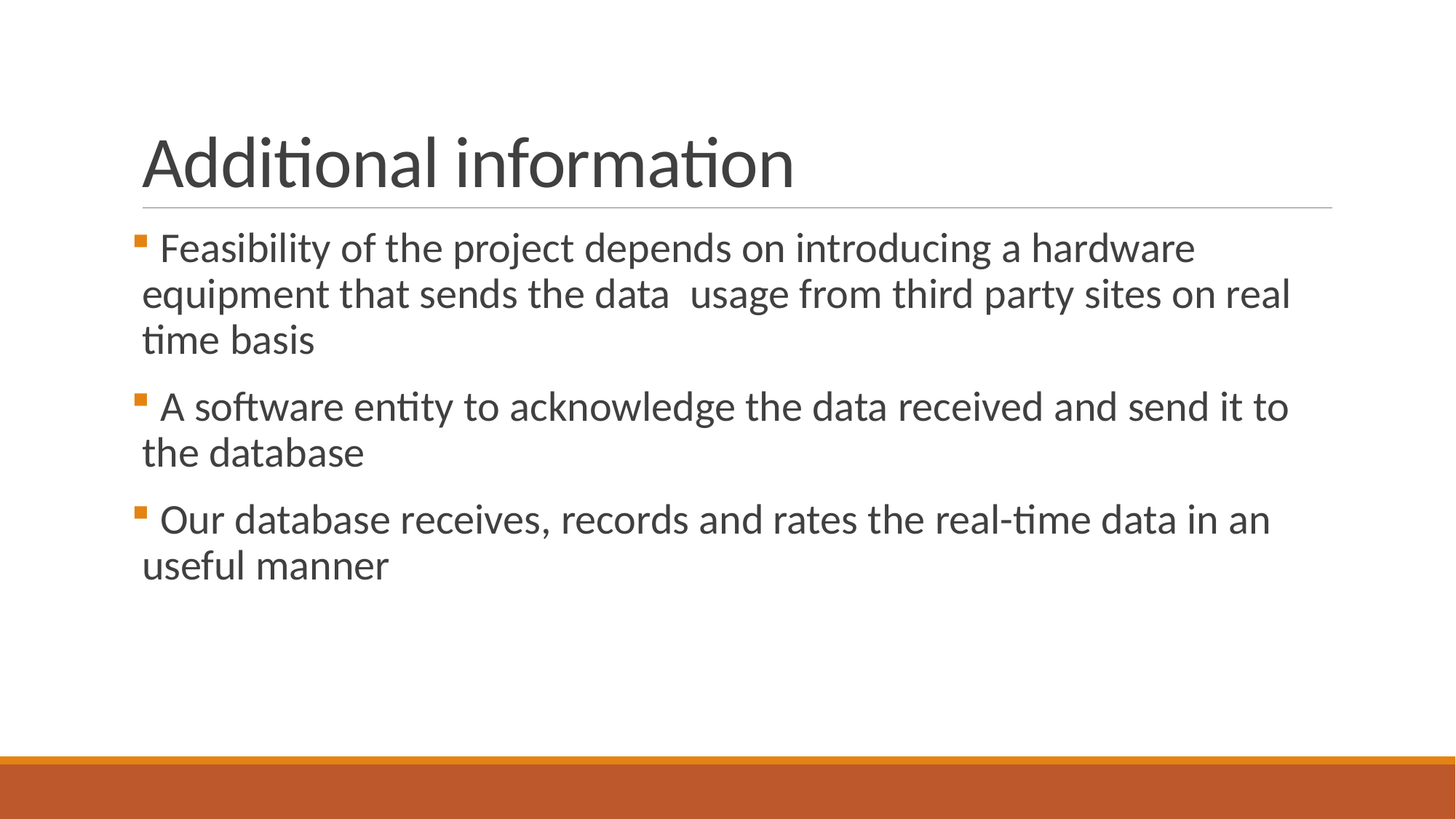

# Additional information
 Feasibility of the project depends on introducing a hardware equipment that sends the data  usage from third party sites on real time basis
 A software entity to acknowledge the data received and send it to the database
 Our database receives, records and rates the real-time data in an useful manner